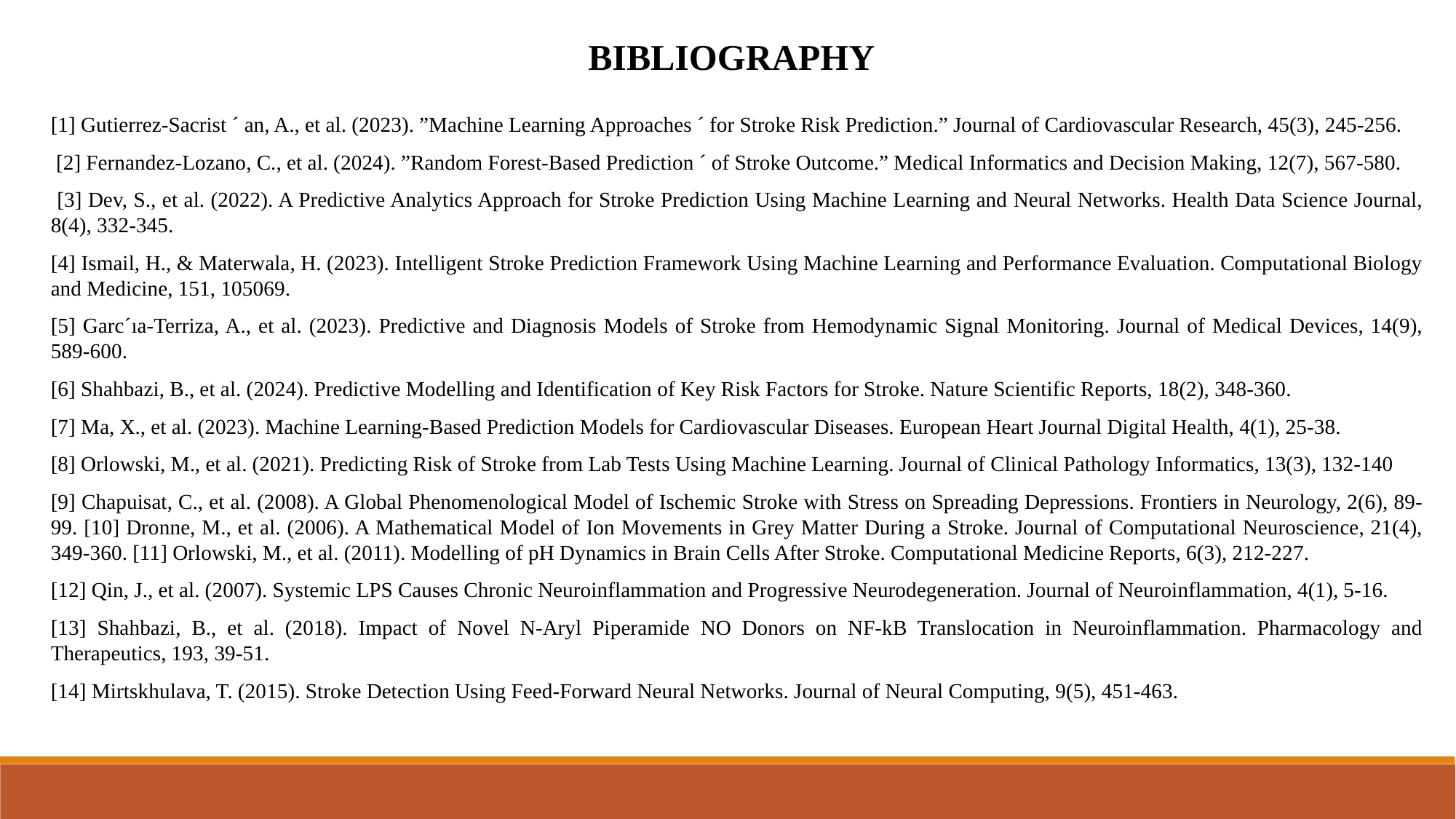

BIBLIOGRAPHY
[1] Gutierrez-Sacrist ´ an, A., et al. (2023). ”Machine Learning Approaches ´ for Stroke Risk Prediction.” Journal of Cardiovascular Research, 45(3), 245-256.
 [2] Fernandez-Lozano, C., et al. (2024). ”Random Forest-Based Prediction ´ of Stroke Outcome.” Medical Informatics and Decision Making, 12(7), 567-580.
 [3] Dev, S., et al. (2022). A Predictive Analytics Approach for Stroke Prediction Using Machine Learning and Neural Networks. Health Data Science Journal, 8(4), 332-345.
[4] Ismail, H., & Materwala, H. (2023). Intelligent Stroke Prediction Framework Using Machine Learning and Performance Evaluation. Computational Biology and Medicine, 151, 105069.
[5] Garc´ıa-Terriza, A., et al. (2023). Predictive and Diagnosis Models of Stroke from Hemodynamic Signal Monitoring. Journal of Medical Devices, 14(9), 589-600.
[6] Shahbazi, B., et al. (2024). Predictive Modelling and Identification of Key Risk Factors for Stroke. Nature Scientific Reports, 18(2), 348-360.
[7] Ma, X., et al. (2023). Machine Learning-Based Prediction Models for Cardiovascular Diseases. European Heart Journal Digital Health, 4(1), 25-38.
[8] Orlowski, M., et al. (2021). Predicting Risk of Stroke from Lab Tests Using Machine Learning. Journal of Clinical Pathology Informatics, 13(3), 132-140
[9] Chapuisat, C., et al. (2008). A Global Phenomenological Model of Ischemic Stroke with Stress on Spreading Depressions. Frontiers in Neurology, 2(6), 89-99. [10] Dronne, M., et al. (2006). A Mathematical Model of Ion Movements in Grey Matter During a Stroke. Journal of Computational Neuroscience, 21(4), 349-360. [11] Orlowski, M., et al. (2011). Modelling of pH Dynamics in Brain Cells After Stroke. Computational Medicine Reports, 6(3), 212-227.
[12] Qin, J., et al. (2007). Systemic LPS Causes Chronic Neuroinflammation and Progressive Neurodegeneration. Journal of Neuroinflammation, 4(1), 5-16.
[13] Shahbazi, B., et al. (2018). Impact of Novel N-Aryl Piperamide NO Donors on NF-kB Translocation in Neuroinflammation. Pharmacology and Therapeutics, 193, 39-51.
[14] Mirtskhulava, T. (2015). Stroke Detection Using Feed-Forward Neural Networks. Journal of Neural Computing, 9(5), 451-463.